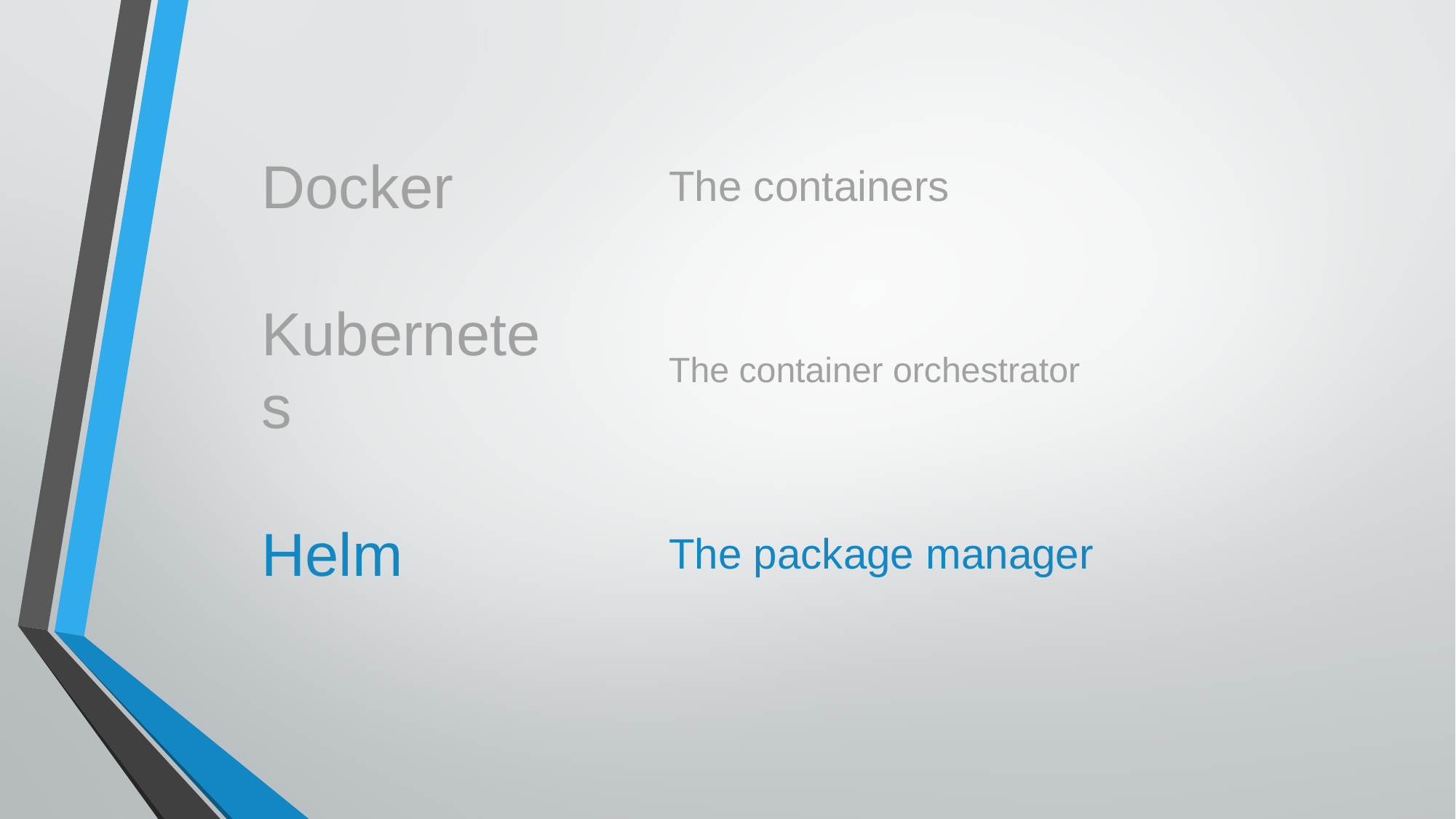

The containers
# Docker
The container orchestrator
Kubernetes
Helm
The package manager